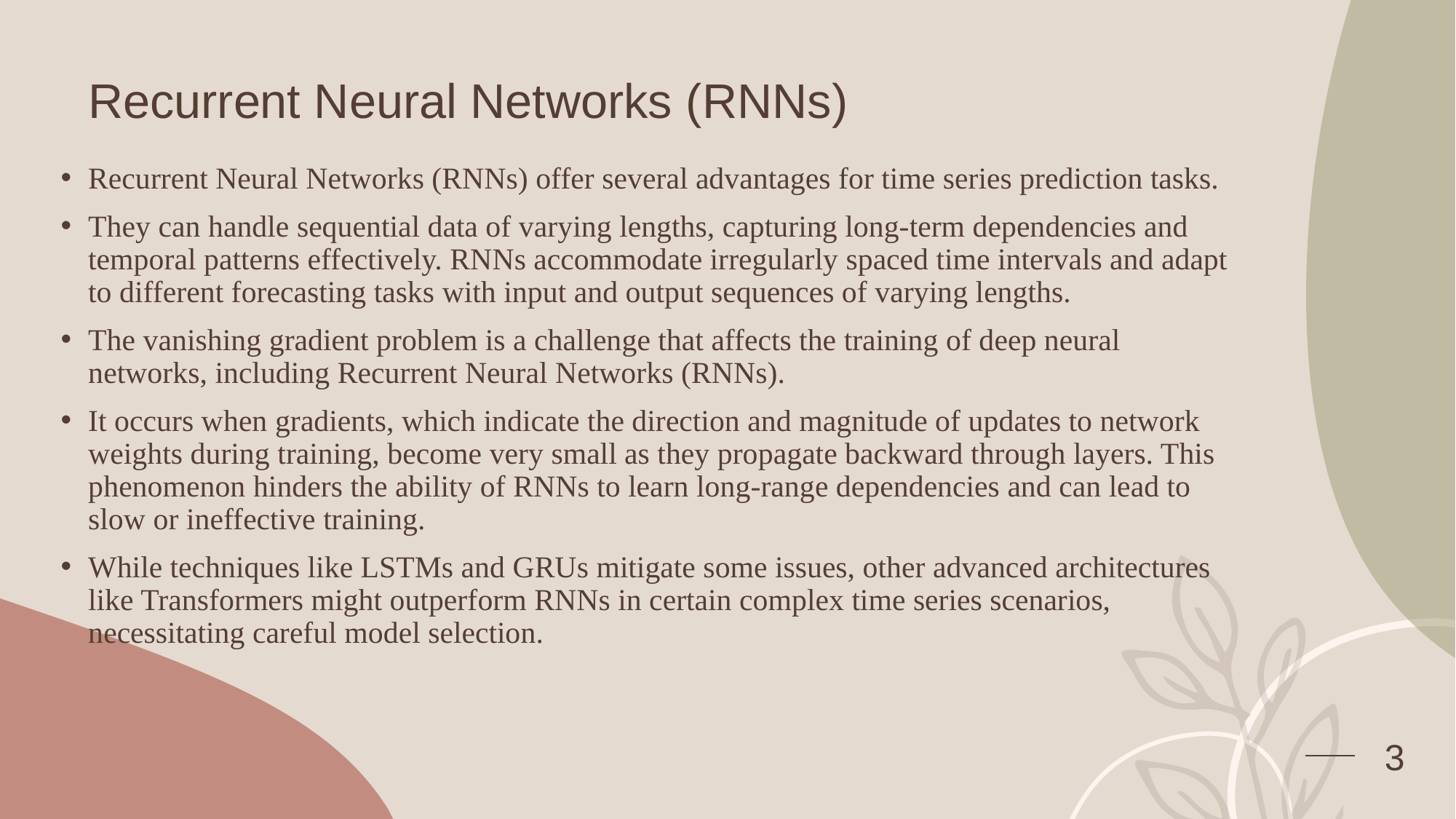

# Recurrent Neural Networks (RNNs)
Recurrent Neural Networks (RNNs) offer several advantages for time series prediction tasks.
They can handle sequential data of varying lengths, capturing long-term dependencies and temporal patterns effectively. RNNs accommodate irregularly spaced time intervals and adapt to different forecasting tasks with input and output sequences of varying lengths.
The vanishing gradient problem is a challenge that affects the training of deep neural networks, including Recurrent Neural Networks (RNNs).
It occurs when gradients, which indicate the direction and magnitude of updates to network weights during training, become very small as they propagate backward through layers. This phenomenon hinders the ability of RNNs to learn long-range dependencies and can lead to slow or ineffective training.
While techniques like LSTMs and GRUs mitigate some issues, other advanced architectures like Transformers might outperform RNNs in certain complex time series scenarios, necessitating careful model selection.
3